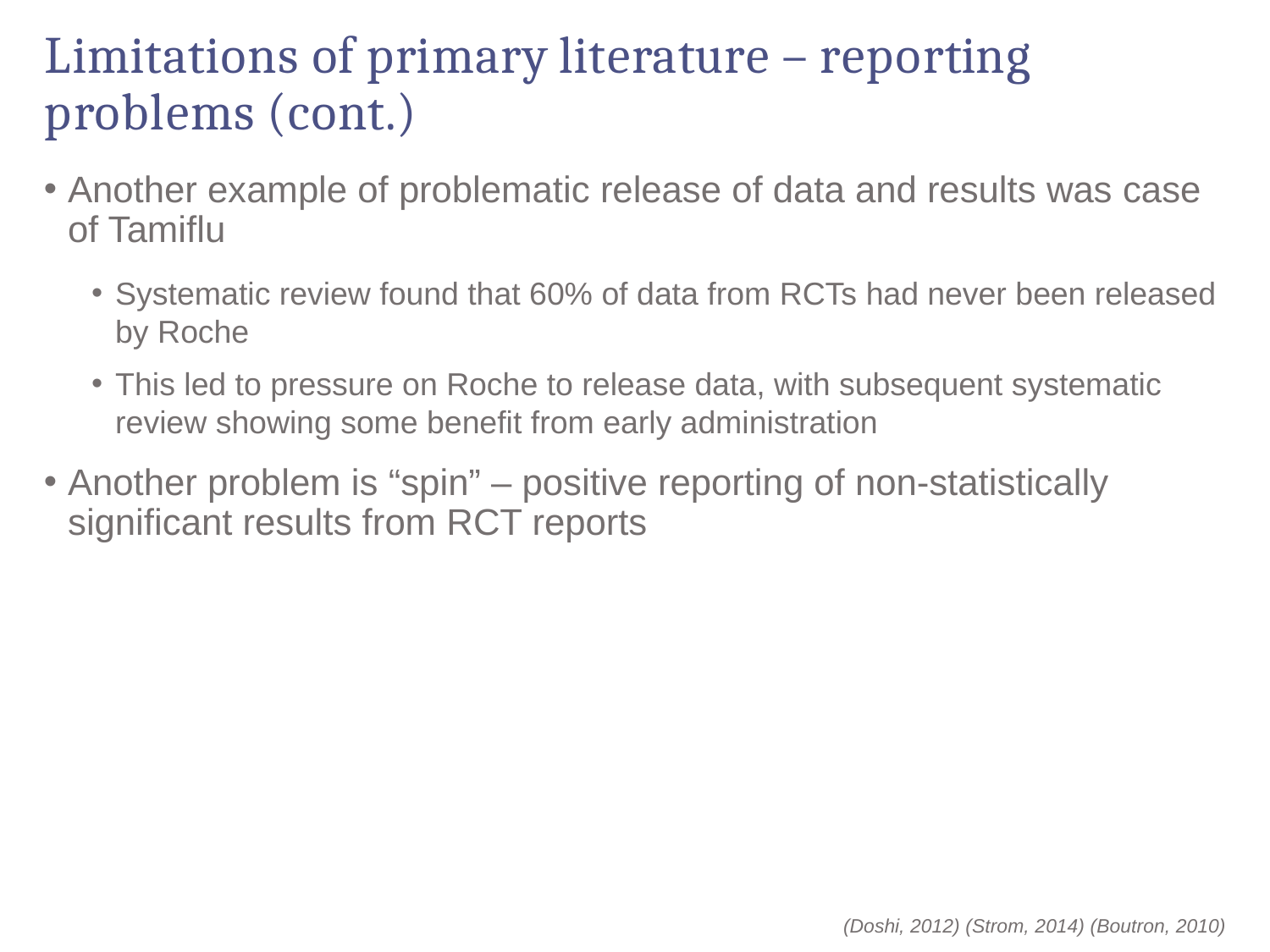

# Limitations of primary literature – reporting problems (cont.)
Another example of problematic release of data and results was case of Tamiflu
Systematic review found that 60% of data from RCTs had never been released by Roche
This led to pressure on Roche to release data, with subsequent systematic review showing some benefit from early administration
Another problem is “spin” – positive reporting of non-statistically significant results from RCT reports

(Doshi, 2012) (Strom, 2014) (Boutron, 2010)